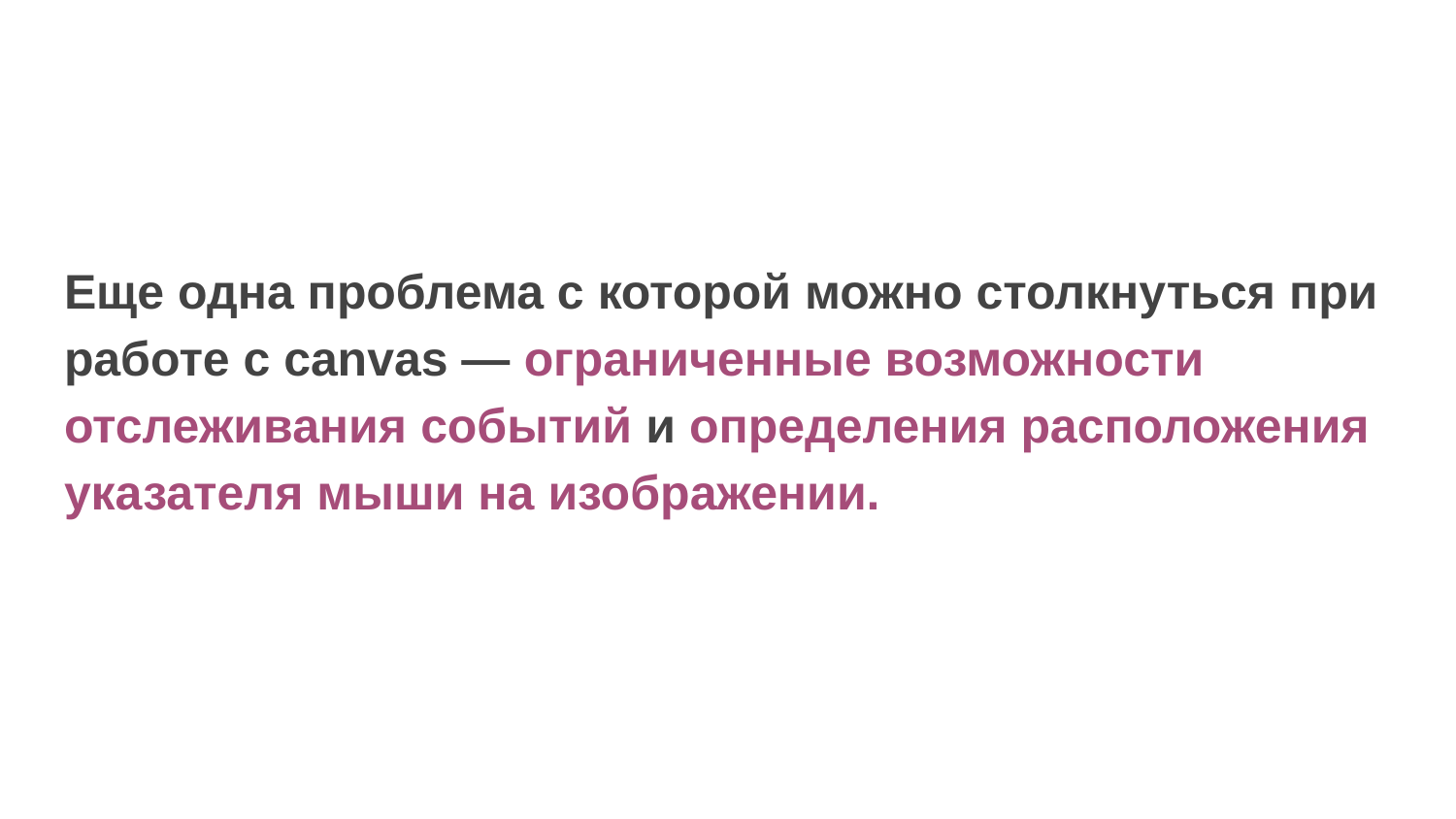

Еще одна проблема с которой можно столкнуться при работе с canvas — ограниченные возможности отслеживания событий и определения расположения указателя мыши на изображении.